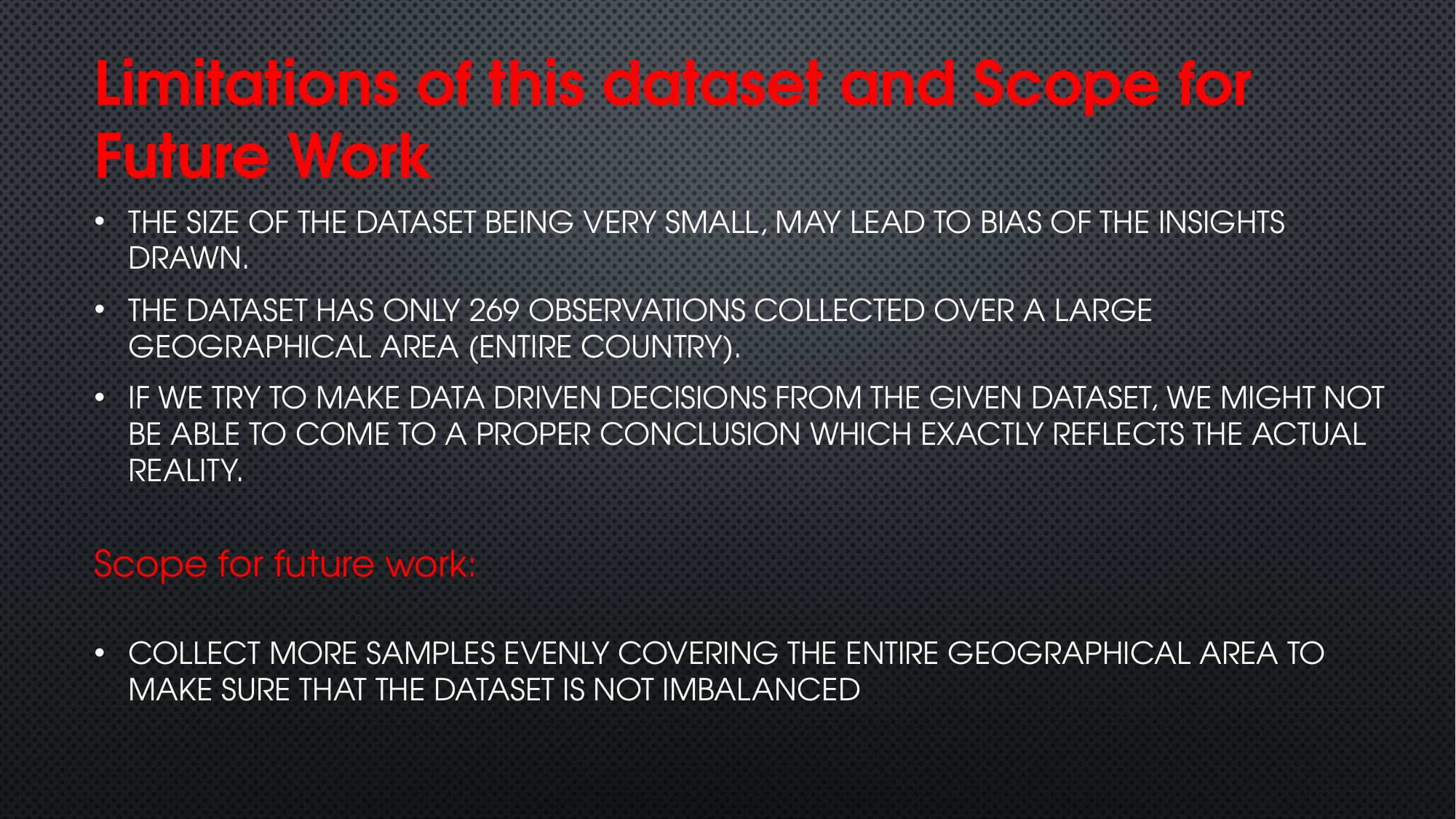

Limitations of this dataset and Scope for Future Work
The size of the dataset being very small, may lead to bias of the insights drawn.
The dataset has only 269 observations collected over a large geographical area (entire country).
If we try to make data driven decisions from the given dataset, we might not be able to come to a proper conclusion which exactly reflects the actual reality.

Scope for future work:

Collect more samples evenly covering the entire geographical area to make sure that the dataset is not imbalanced